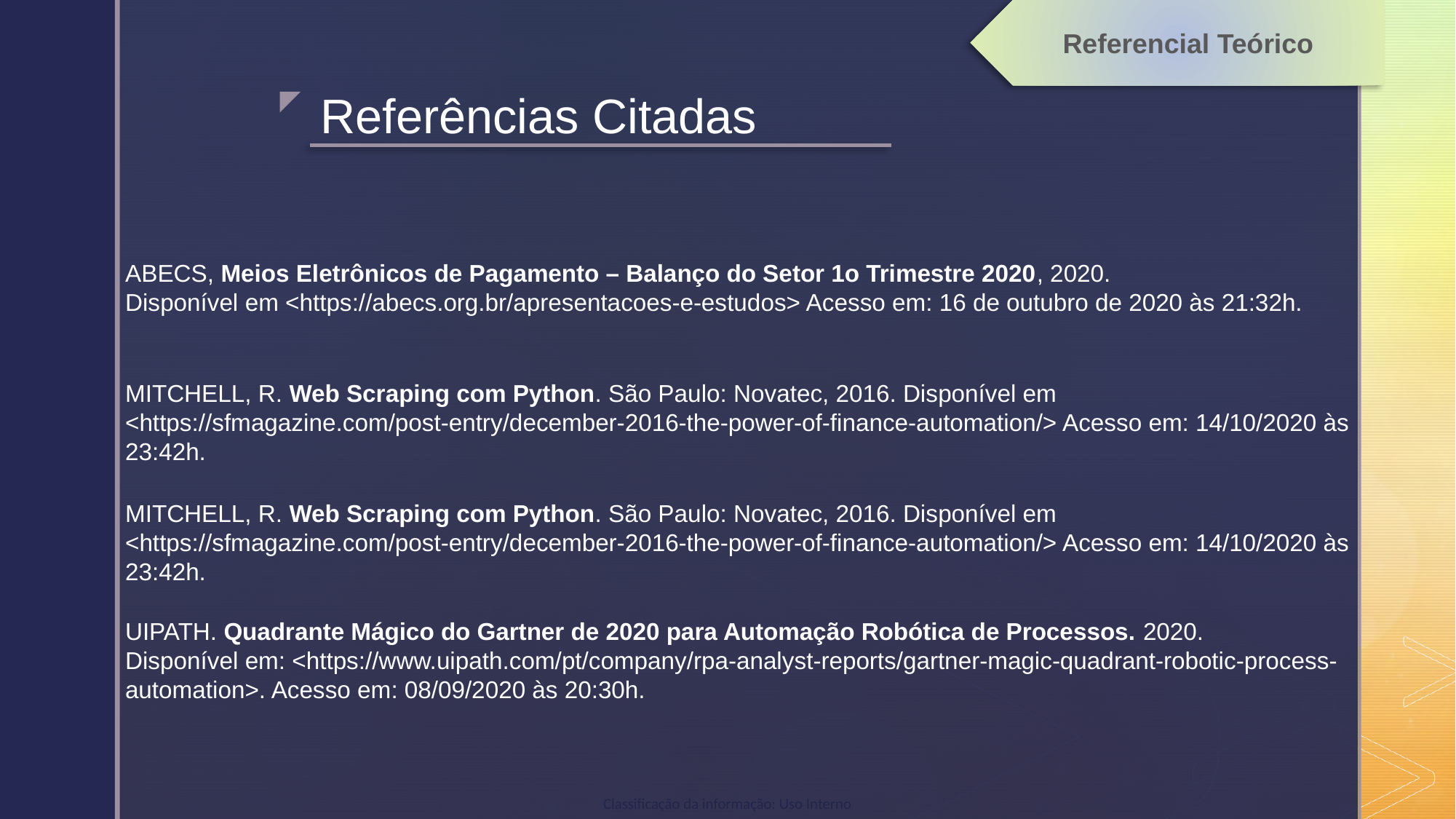

Referencial Teórico
Referências Citadas
ABECS, Meios Eletrônicos de Pagamento – Balanço do Setor 1o Trimestre 2020, 2020.
Disponível em <https://abecs.org.br/apresentacoes-e-estudos> Acesso em: 16 de outubro de 2020 às 21:32h.
MITCHELL, R. Web Scraping com Python. São Paulo: Novatec, 2016. Disponível em <https://sfmagazine.com/post-entry/december-2016-the-power-of-finance-automation/> Acesso em: 14/10/2020 às 23:42h.
MITCHELL, R. Web Scraping com Python. São Paulo: Novatec, 2016. Disponível em <https://sfmagazine.com/post-entry/december-2016-the-power-of-finance-automation/> Acesso em: 14/10/2020 às 23:42h.
UIPATH. Quadrante Mágico do Gartner de 2020 para Automação Robótica de Processos. 2020.
Disponível em: <https://www.uipath.com/pt/company/rpa-analyst-reports/gartner-magic-quadrant-robotic-process-automation>. Acesso em: 08/09/2020 às 20:30h.